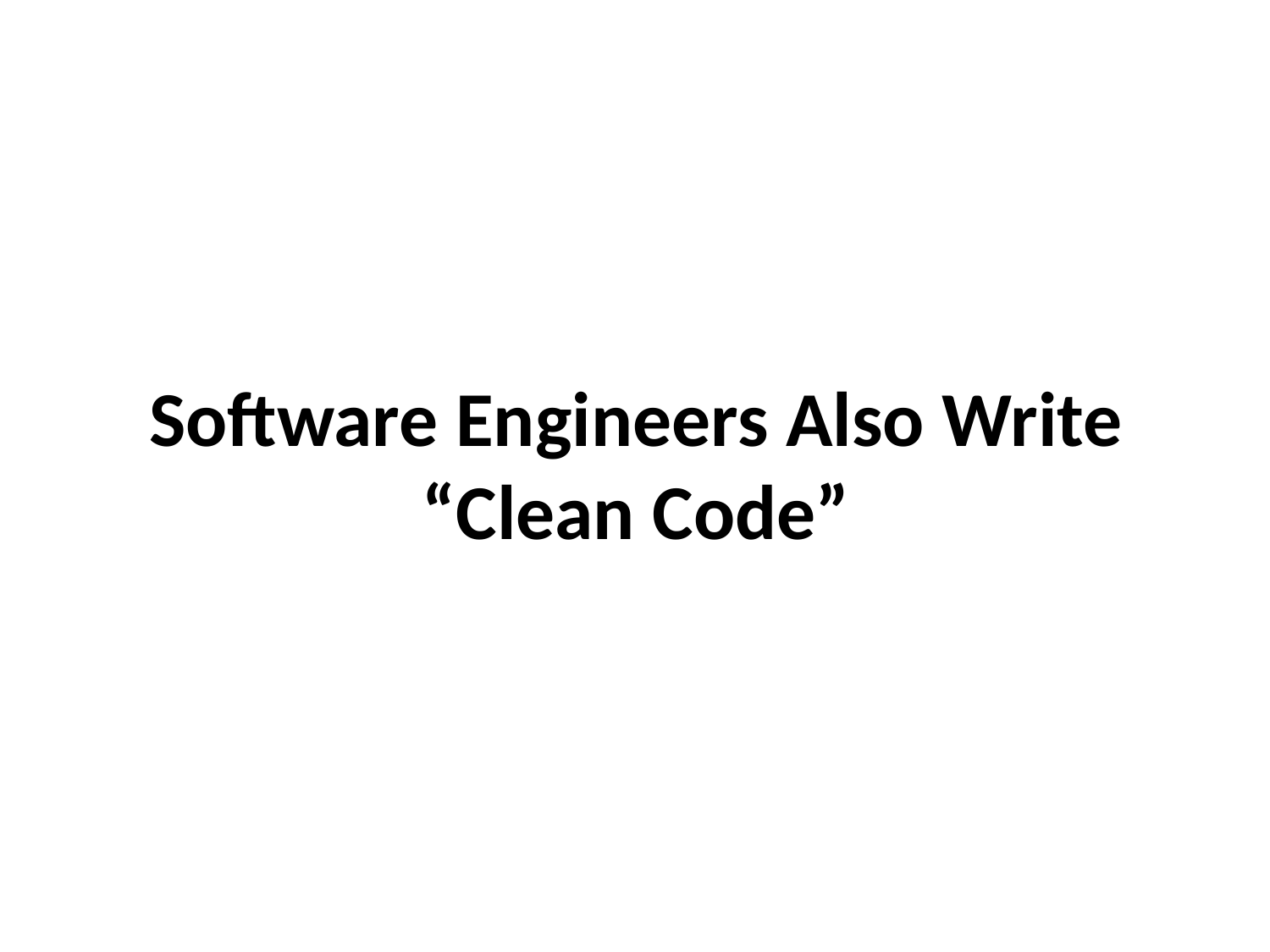

# Software Engineers Also Write “Clean Code”